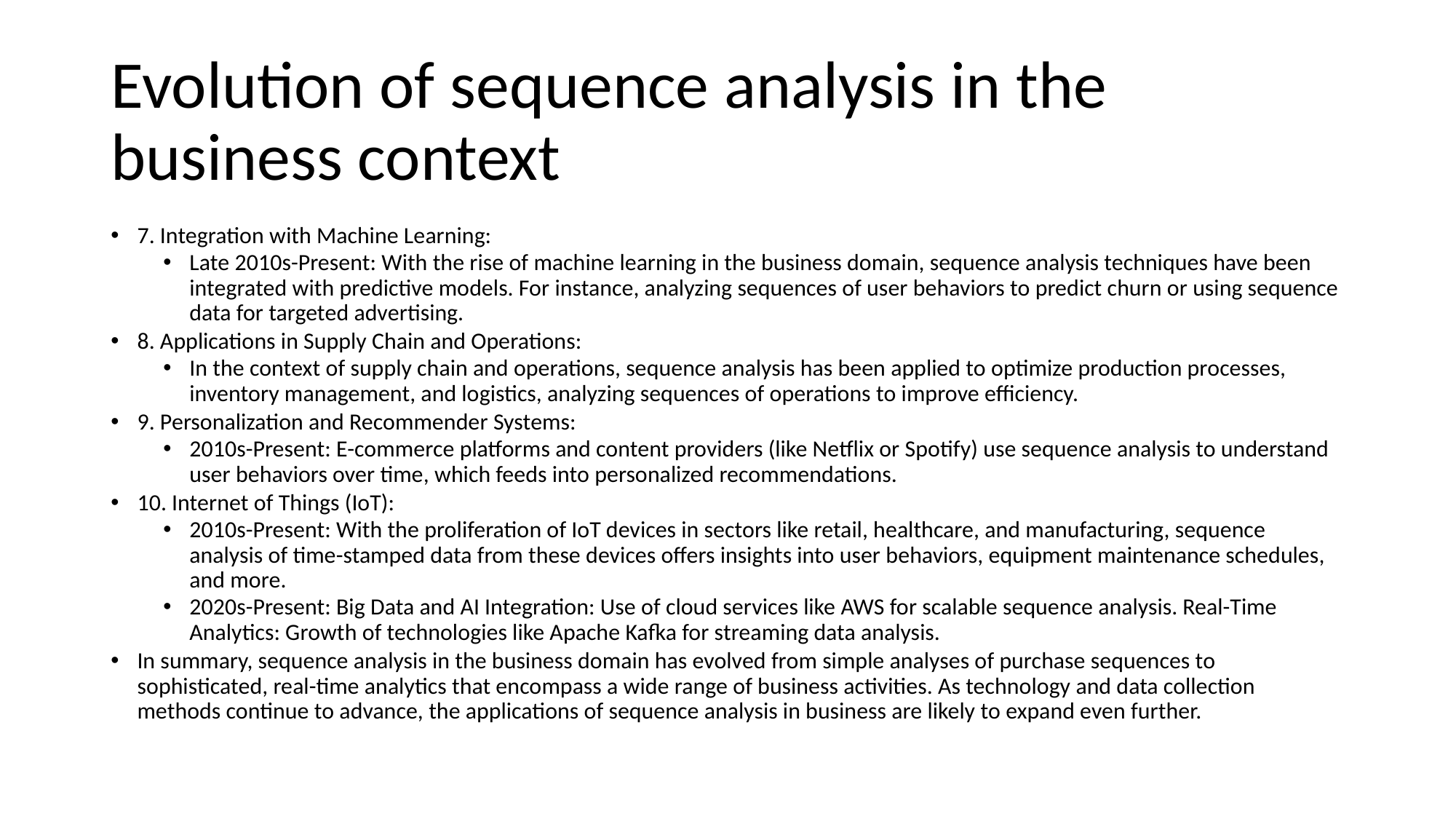

# Evolution of sequence analysis in the business context
7. Integration with Machine Learning:
Late 2010s-Present: With the rise of machine learning in the business domain, sequence analysis techniques have been integrated with predictive models. For instance, analyzing sequences of user behaviors to predict churn or using sequence data for targeted advertising.
8. Applications in Supply Chain and Operations:
In the context of supply chain and operations, sequence analysis has been applied to optimize production processes, inventory management, and logistics, analyzing sequences of operations to improve efficiency.
9. Personalization and Recommender Systems:
2010s-Present: E-commerce platforms and content providers (like Netflix or Spotify) use sequence analysis to understand user behaviors over time, which feeds into personalized recommendations.
10. Internet of Things (IoT):
2010s-Present: With the proliferation of IoT devices in sectors like retail, healthcare, and manufacturing, sequence analysis of time-stamped data from these devices offers insights into user behaviors, equipment maintenance schedules, and more.
2020s-Present: Big Data and AI Integration: Use of cloud services like AWS for scalable sequence analysis. Real-Time Analytics: Growth of technologies like Apache Kafka for streaming data analysis.
In summary, sequence analysis in the business domain has evolved from simple analyses of purchase sequences to sophisticated, real-time analytics that encompass a wide range of business activities. As technology and data collection methods continue to advance, the applications of sequence analysis in business are likely to expand even further.